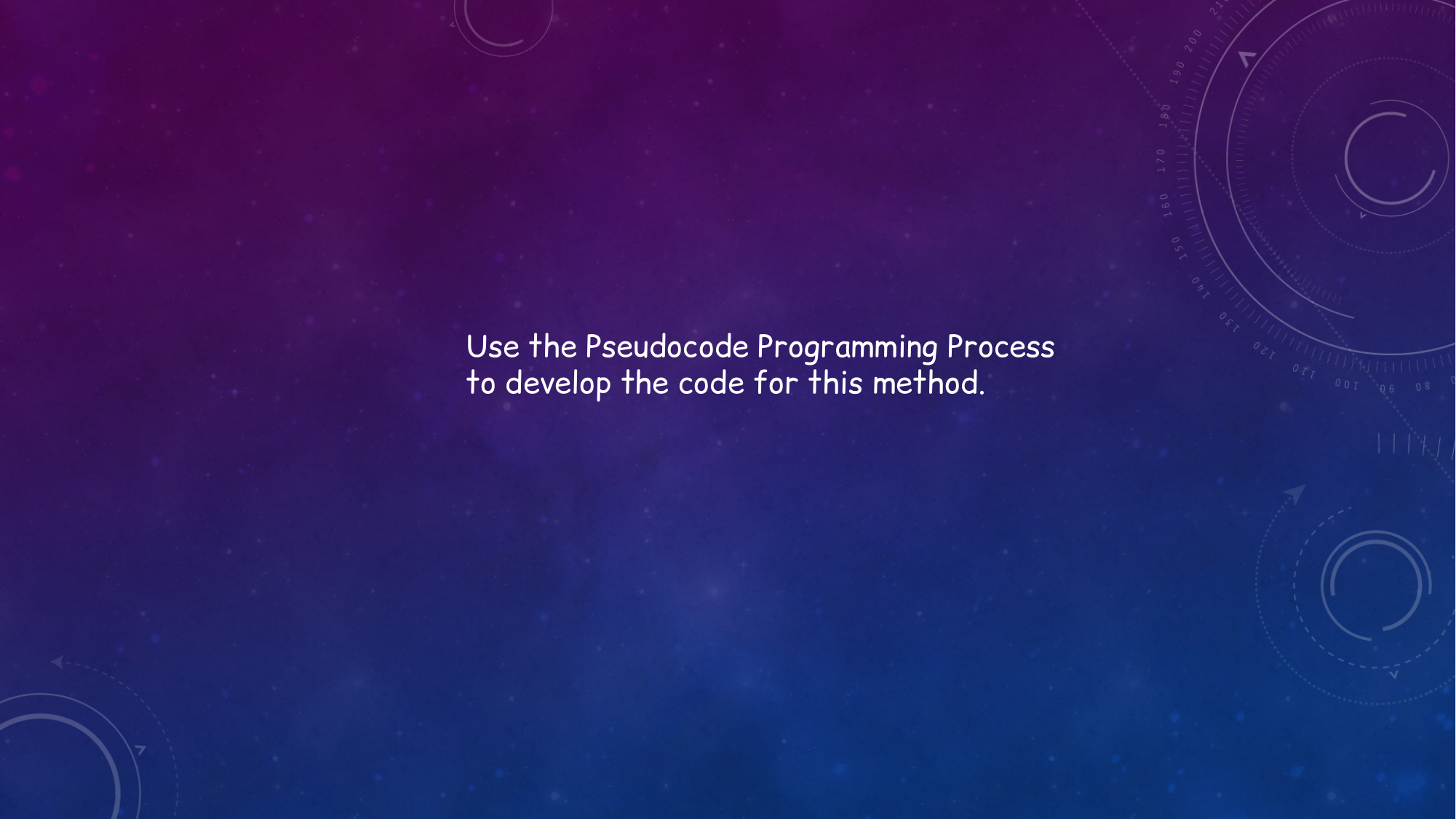

Use the Pseudocode Programming Process
to develop the code for this method.